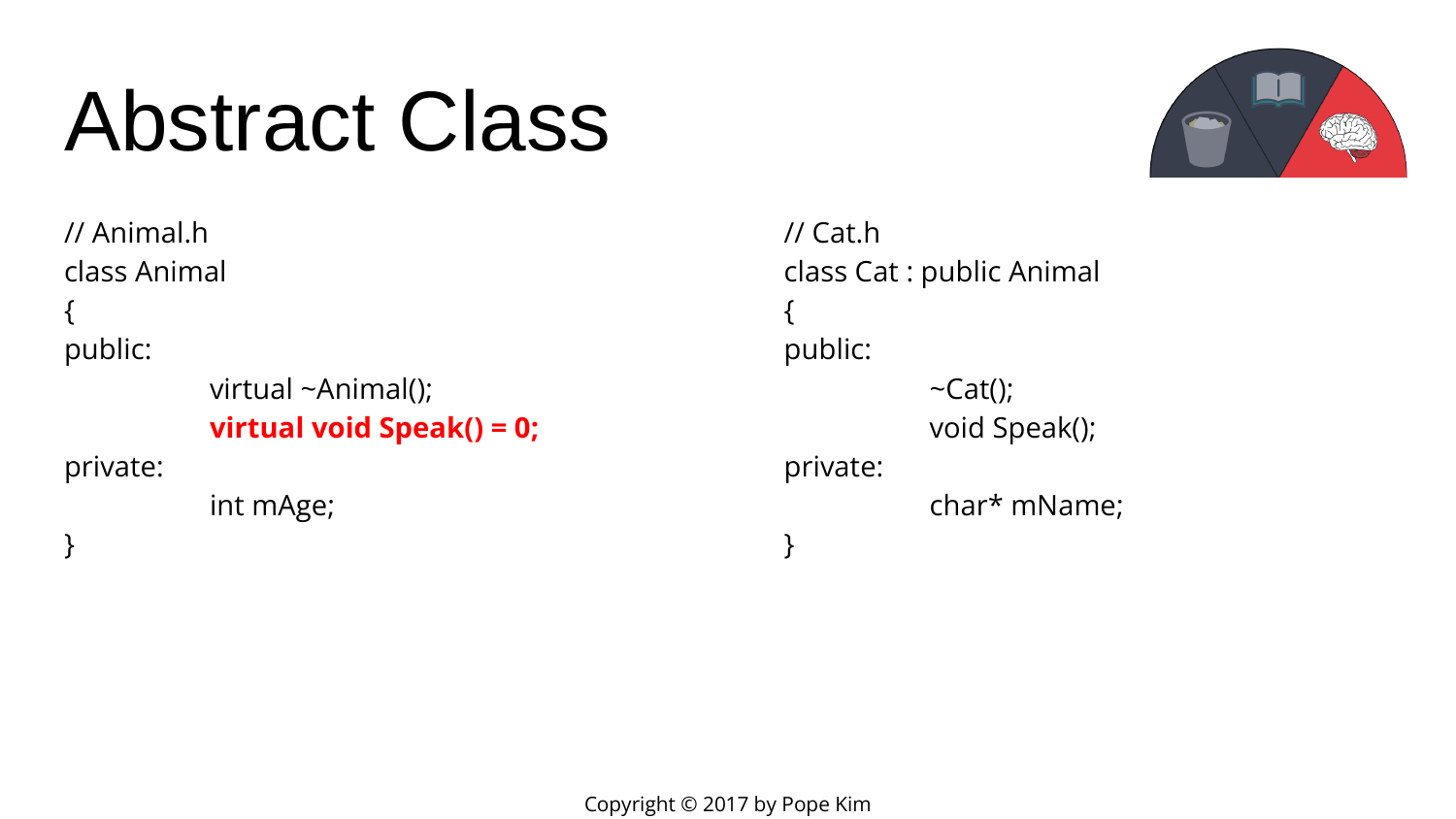

# Abstract Class
// Animal.h
class Animal
{
public:
	virtual ~Animal();
	virtual void Speak() = 0;
private:
	int mAge;
}
// Cat.h
class Cat : public Animal
{
public:
	~Cat();
	void Speak();
private:
	char* mName;
}